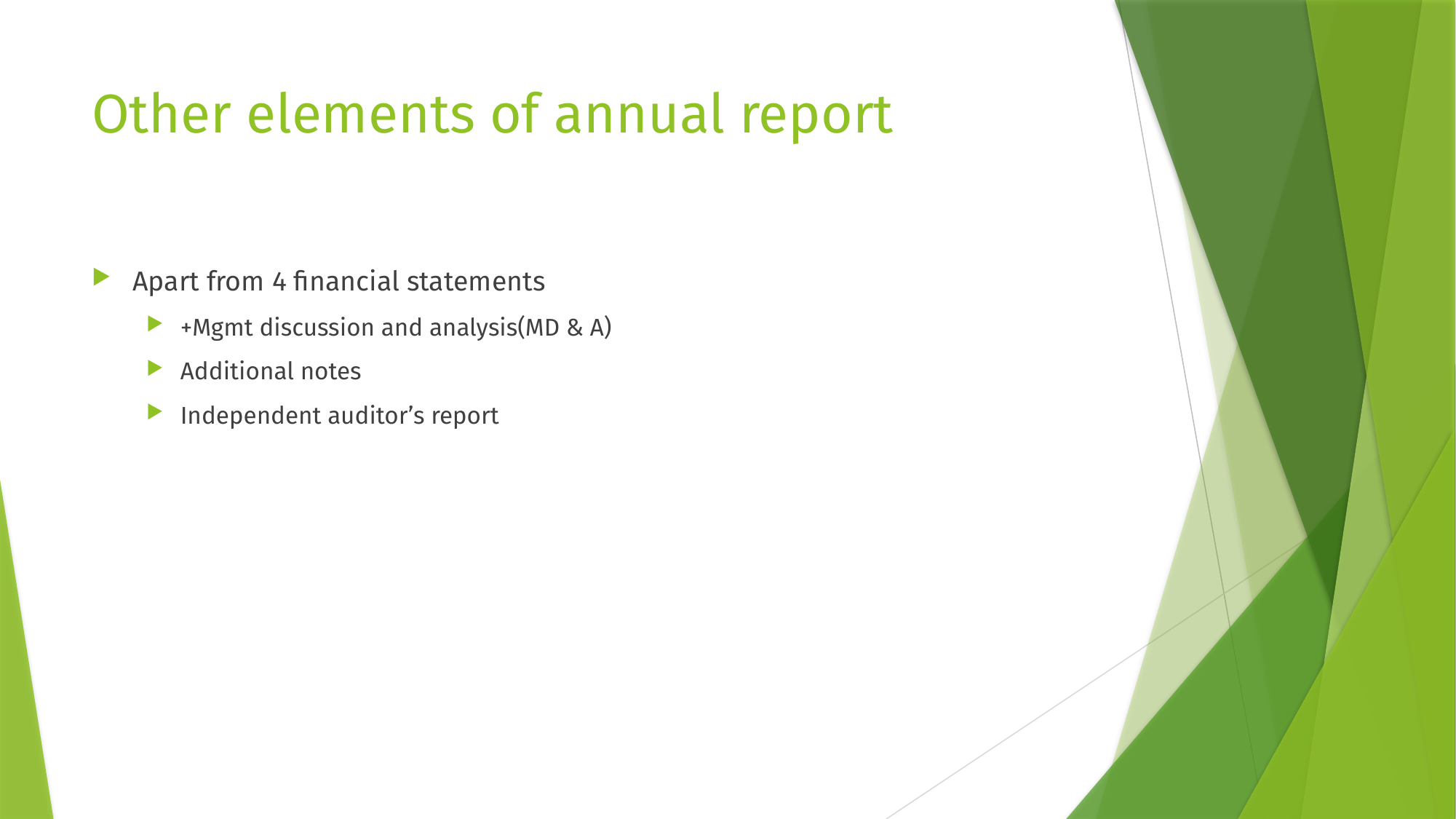

# Other elements of annual report
Apart from 4 financial statements
+Mgmt discussion and analysis(MD & A)
Additional notes
Independent auditor’s report